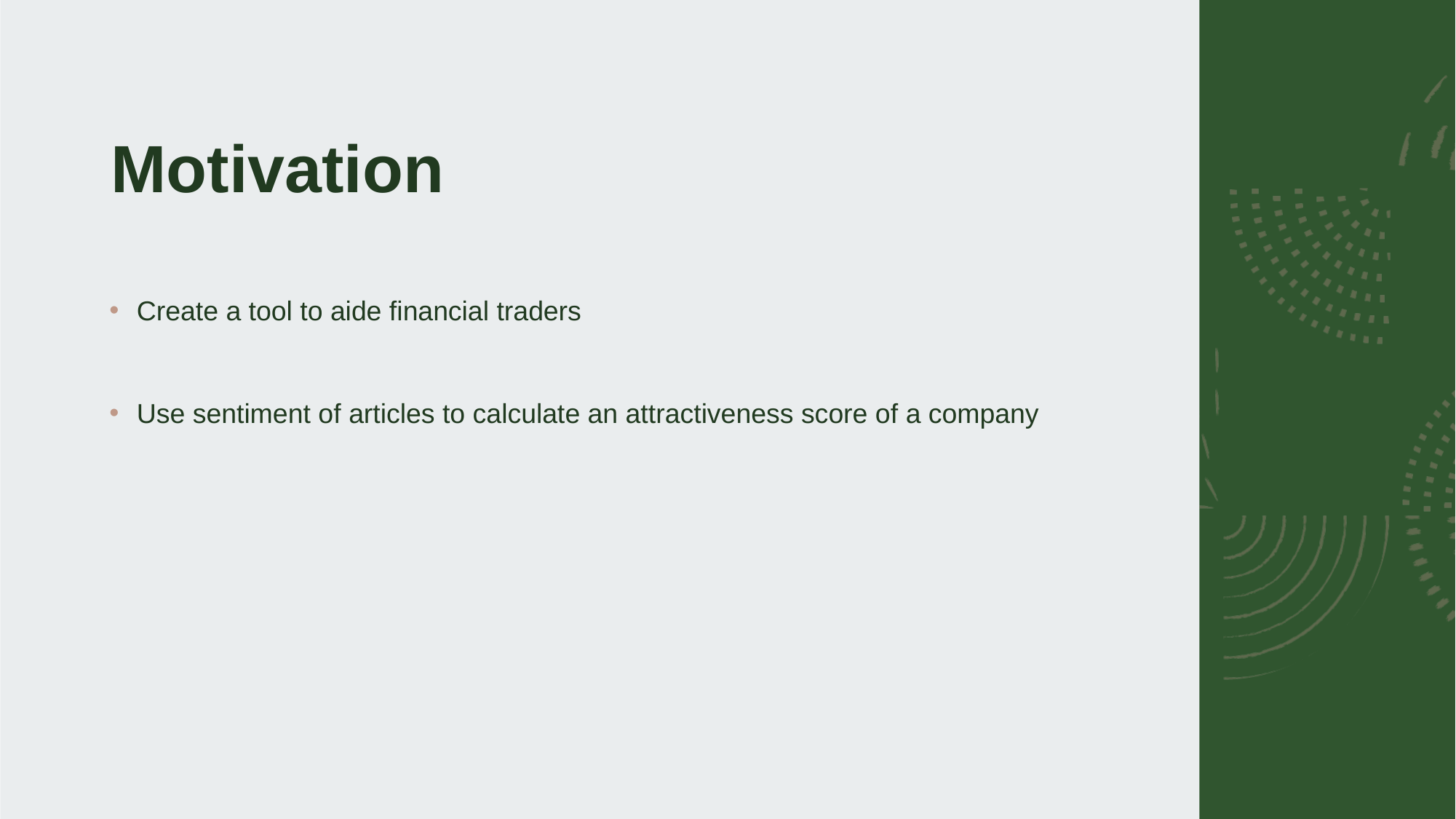

# Motivation
Create a tool to aide financial traders

Use sentiment of articles to calculate an attractiveness score of a company